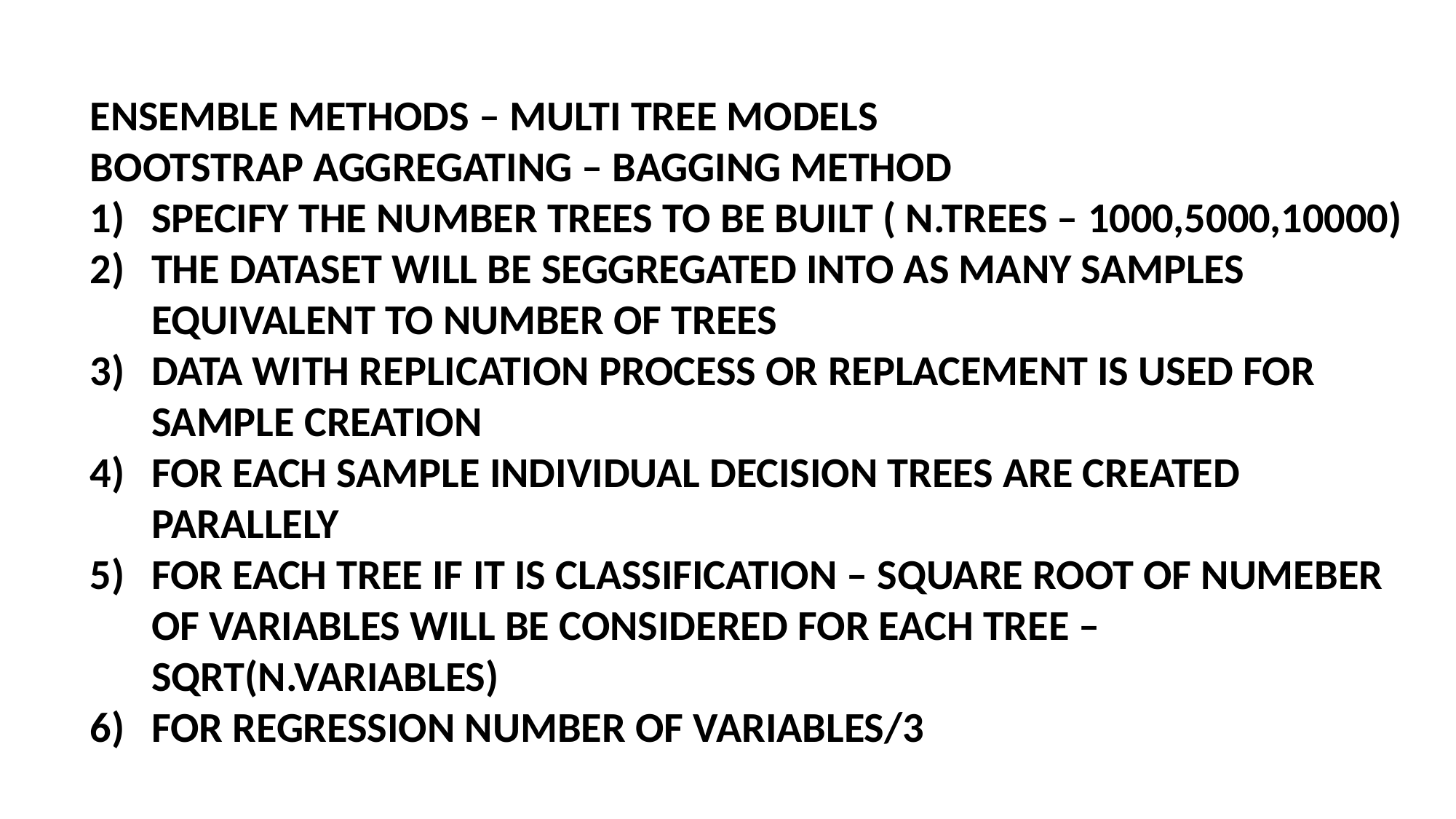

ENSEMBLE METHODS – MULTI TREE MODELS
BOOTSTRAP AGGREGATING – BAGGING METHOD
SPECIFY THE NUMBER TREES TO BE BUILT ( N.TREES – 1000,5000,10000)
THE DATASET WILL BE SEGGREGATED INTO AS MANY SAMPLES EQUIVALENT TO NUMBER OF TREES
DATA WITH REPLICATION PROCESS OR REPLACEMENT IS USED FOR SAMPLE CREATION
FOR EACH SAMPLE INDIVIDUAL DECISION TREES ARE CREATED PARALLELY
FOR EACH TREE IF IT IS CLASSIFICATION – SQUARE ROOT OF NUMEBER OF VARIABLES WILL BE CONSIDERED FOR EACH TREE – SQRT(N.VARIABLES)
FOR REGRESSION NUMBER OF VARIABLES/3